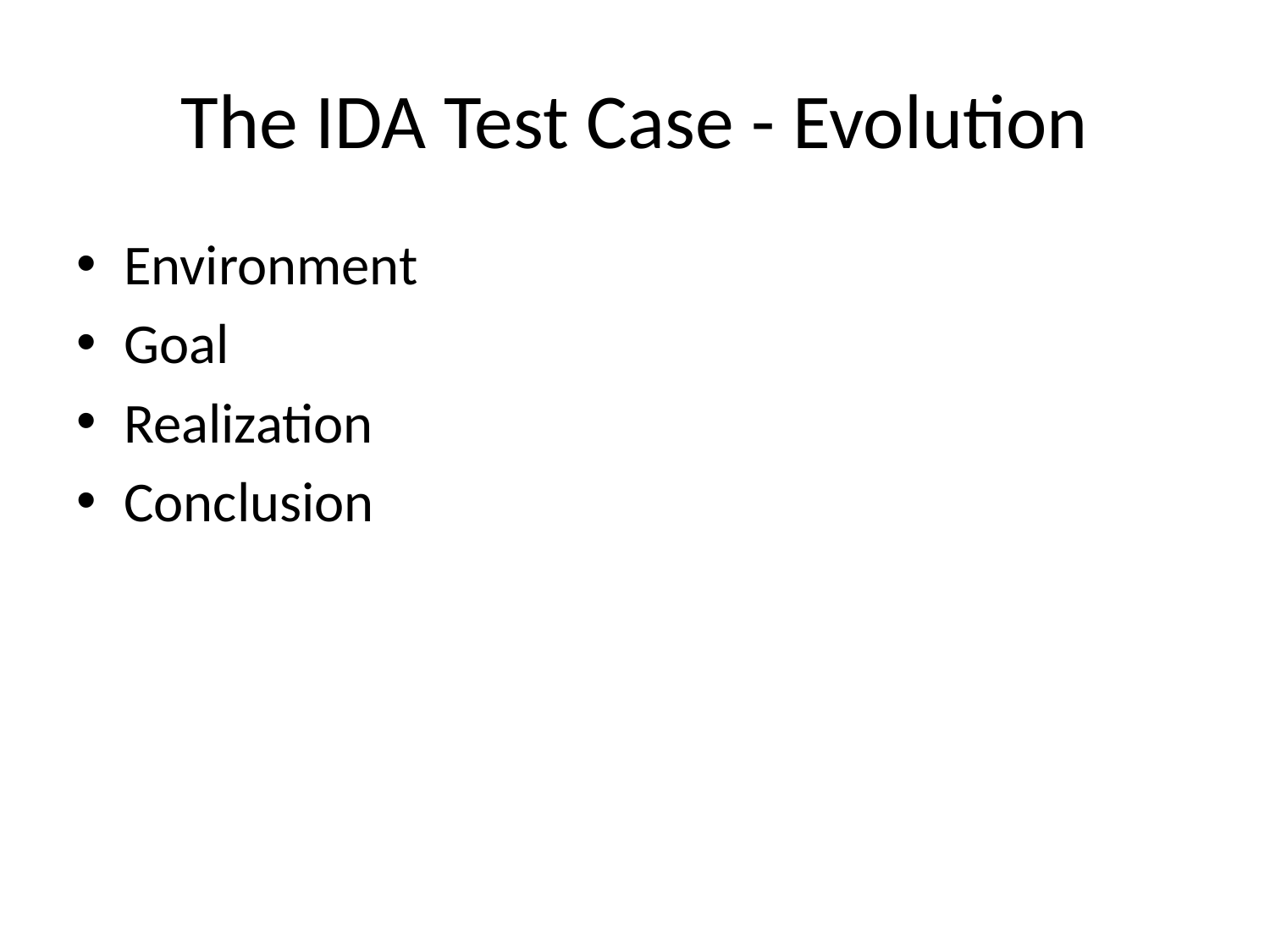

# The IDA Test Case - Evolution
Environment
Goal
Realization
Conclusion